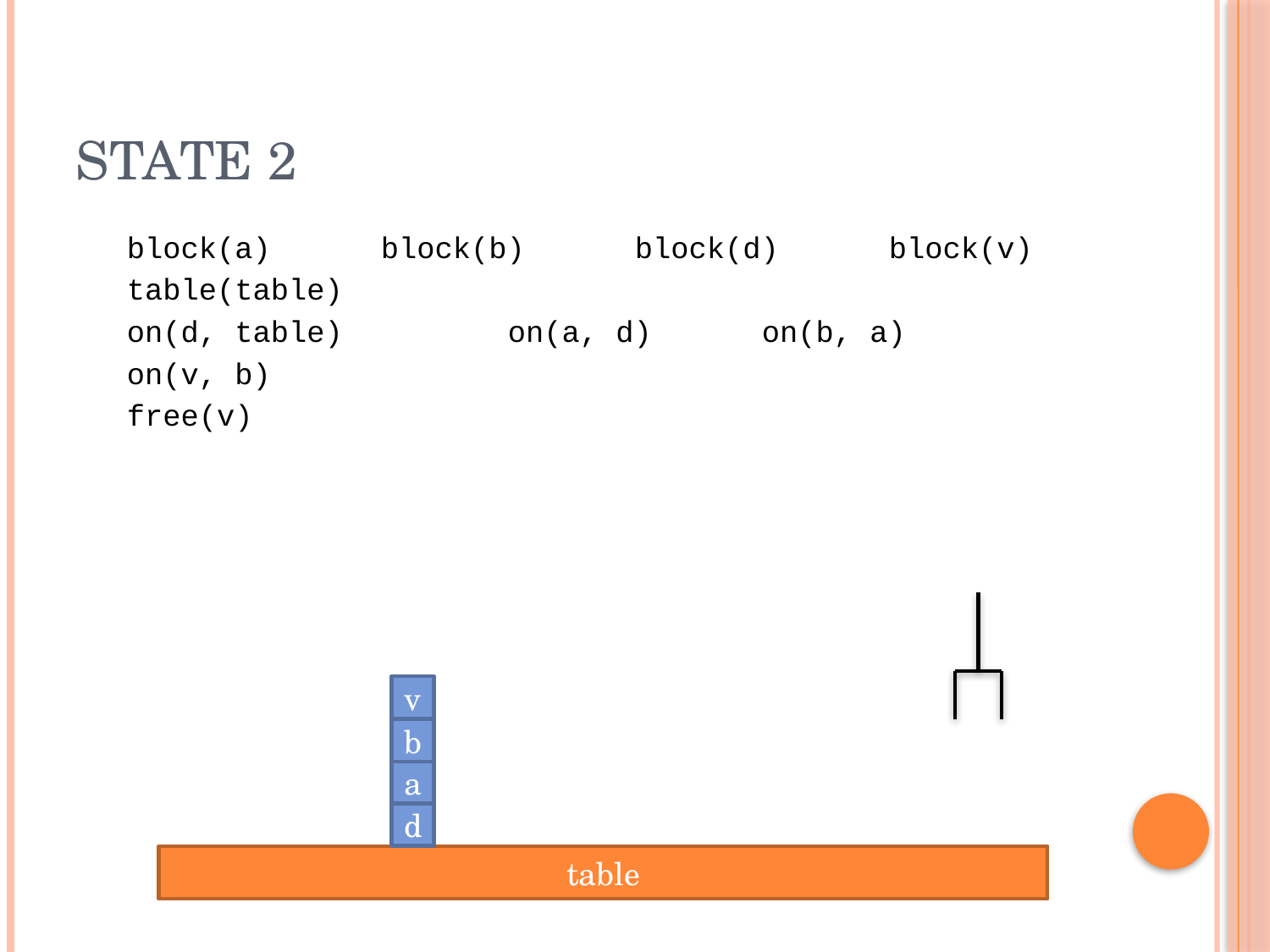

# State 2
block(a)	block(b)	block(d)	block(v)
table(table)
on(d, table)		on(a, d)	on(b, a)
on(v, b)
free(v)
v
b
a
d
table